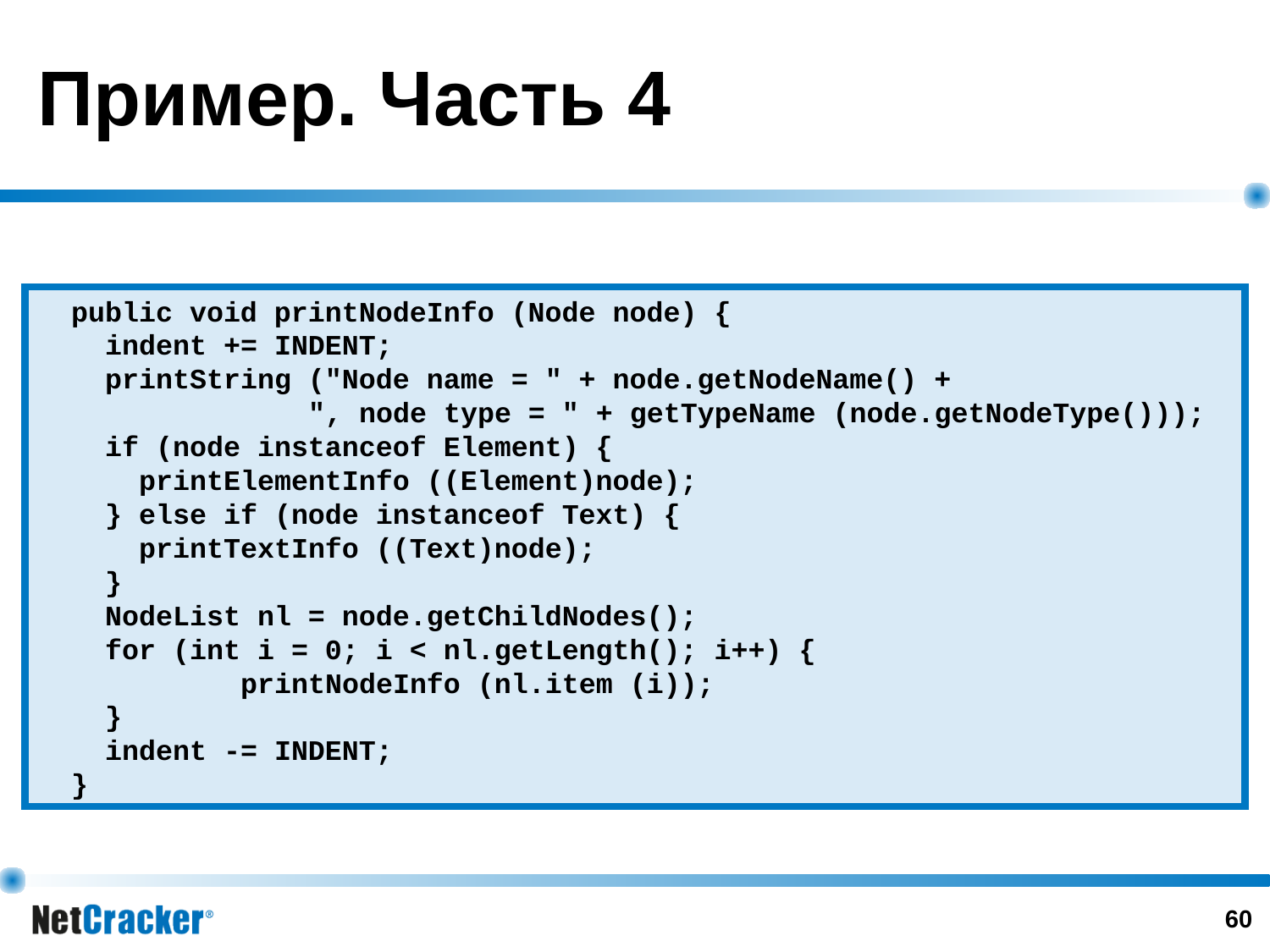

# Пример. Часть 4
  public void printNodeInfo (Node node) {
    indent += INDENT;
    printString ("Node name = " + node.getNodeName() +
                ", node type = " + getTypeName (node.getNodeType()));
    if (node instanceof Element) {
      printElementInfo ((Element)node);
    } else if (node instanceof Text) {
      printTextInfo ((Text)node);
    }
    NodeList nl = node.getChildNodes();
    for (int i = 0; i < nl.getLength(); i++) {
            printNodeInfo (nl.item (i));
    }
    indent -= INDENT;
  }
60